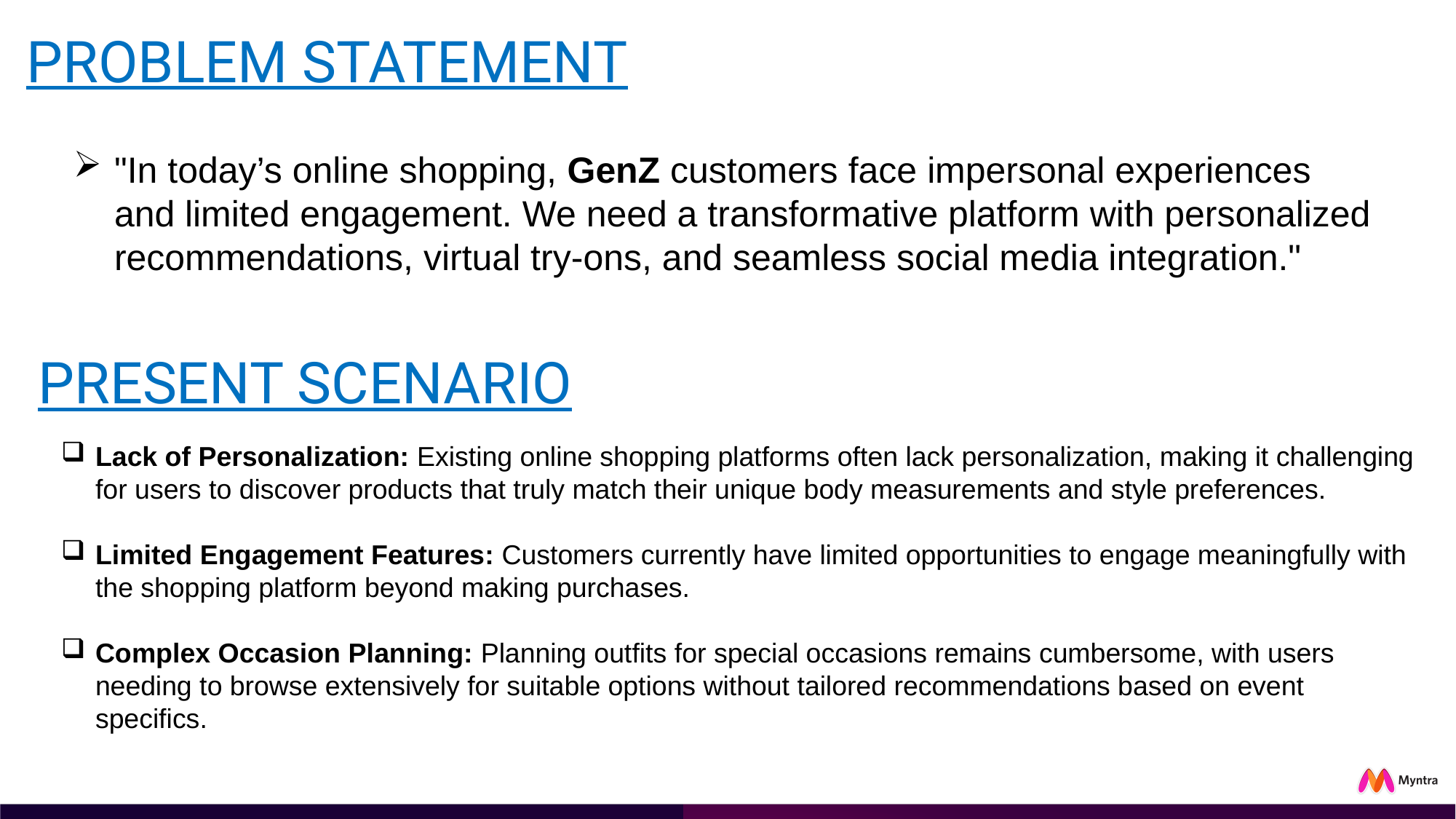

# PROBLEM STATEMENT
"In today’s online shopping, GenZ customers face impersonal experiences and limited engagement. We need a transformative platform with personalized recommendations, virtual try-ons, and seamless social media integration."
PRESENT SCENARIO
Lack of Personalization: Existing online shopping platforms often lack personalization, making it challenging for users to discover products that truly match their unique body measurements and style preferences.

Limited Engagement Features: Customers currently have limited opportunities to engage meaningfully with the shopping platform beyond making purchases.

Complex Occasion Planning: Planning outfits for special occasions remains cumbersome, with users needing to browse extensively for suitable options without tailored recommendations based on event specifics.